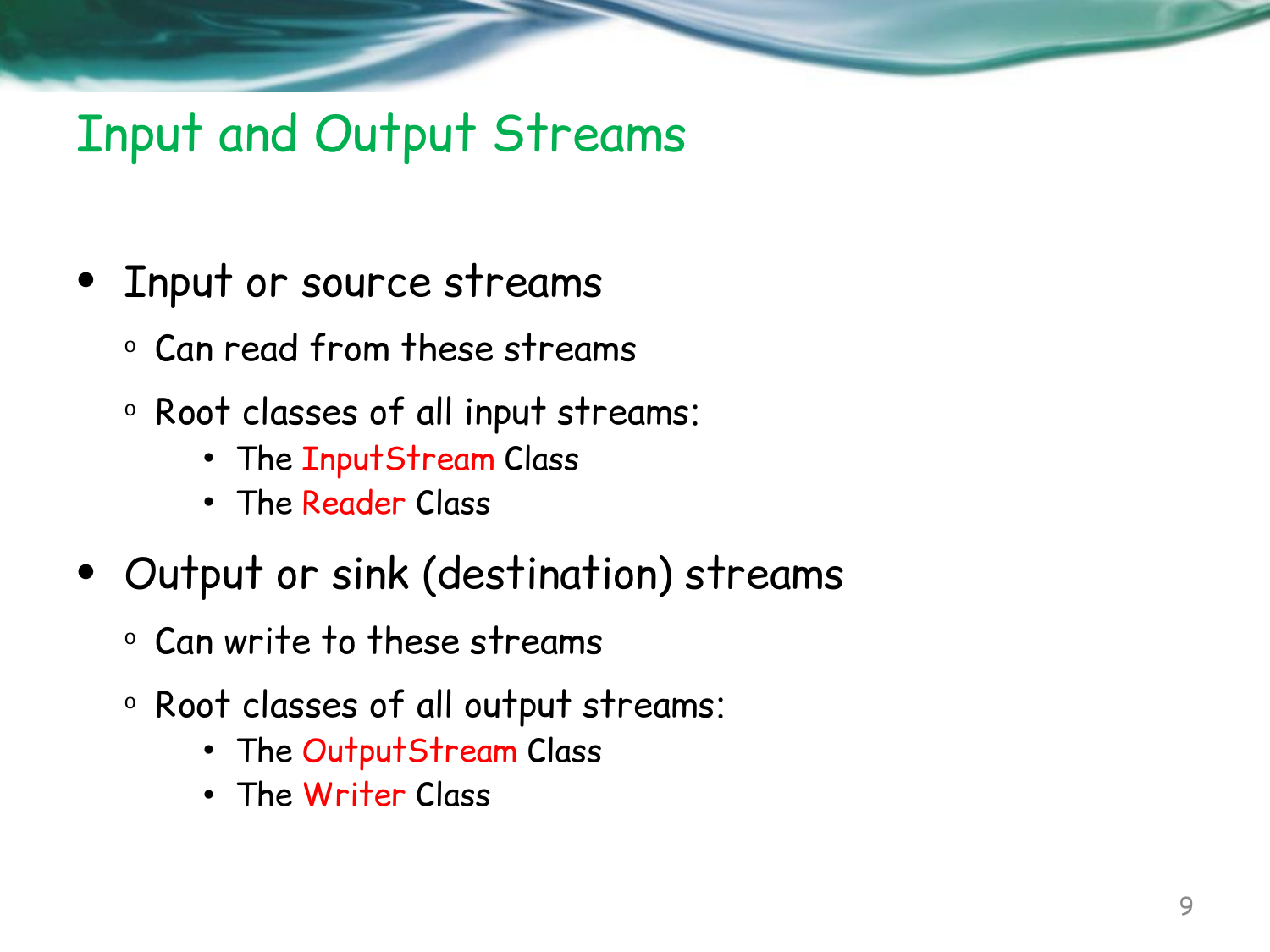

# Input and Output Streams
Input or source streams
Can read from these streams
Root classes of all input streams:
The InputStream Class
The Reader Class
Output or sink (destination) streams
Can write to these streams
Root classes of all output streams:
The OutputStream Class
The Writer Class
9